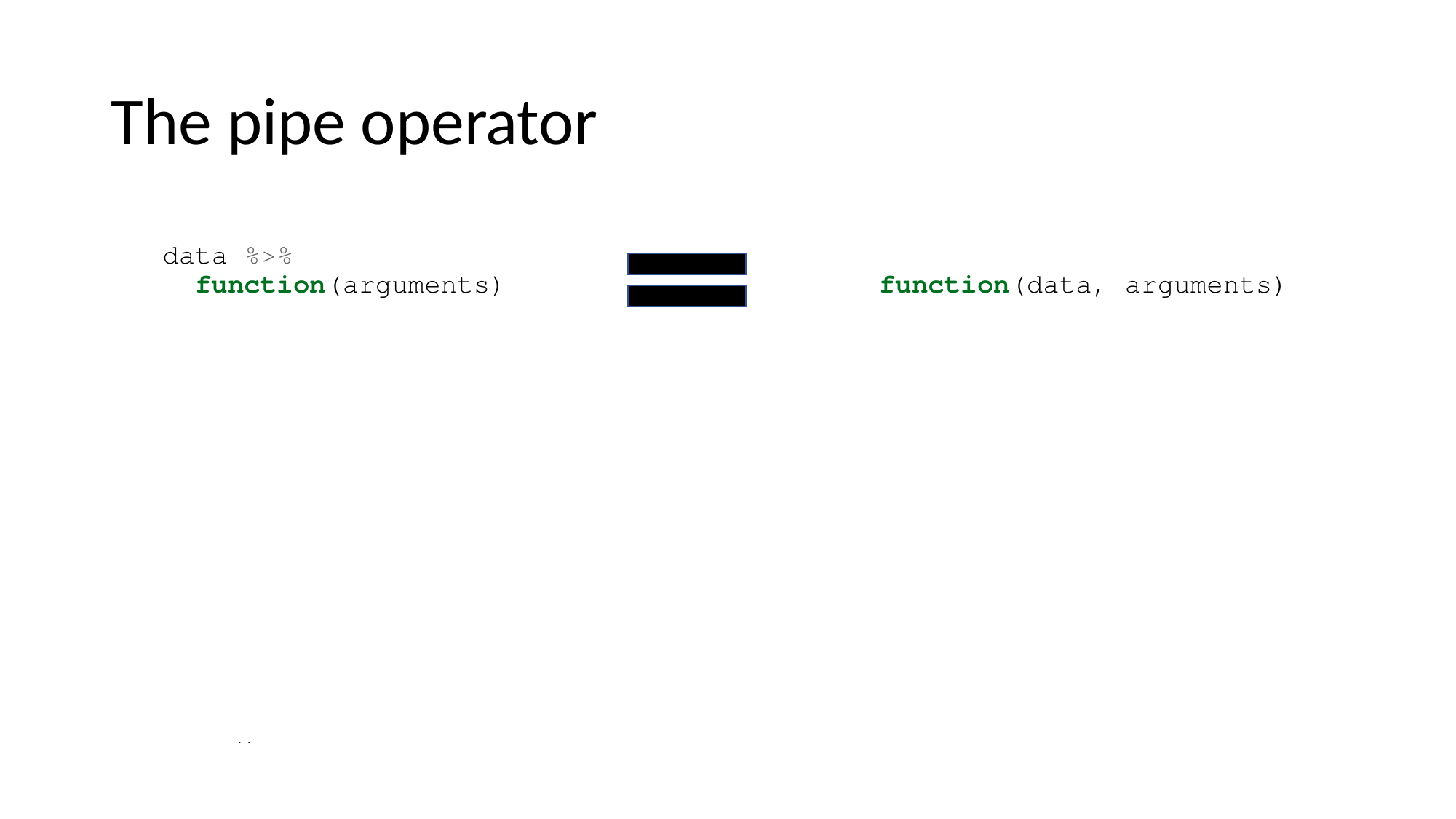

# The pipe operator
data %>%
  function(arguments)

data %>%
  f1() %>%
  f2() %>%
  f3()

data_tidy <- data %>%
  f1() %>%
  f2() %>%
  f3()
function(data, arguments)

f3(f2(f1(data)))

data1 <- f1(data)
data2 <- f2(data1)
data_tidy <- f3(data2)